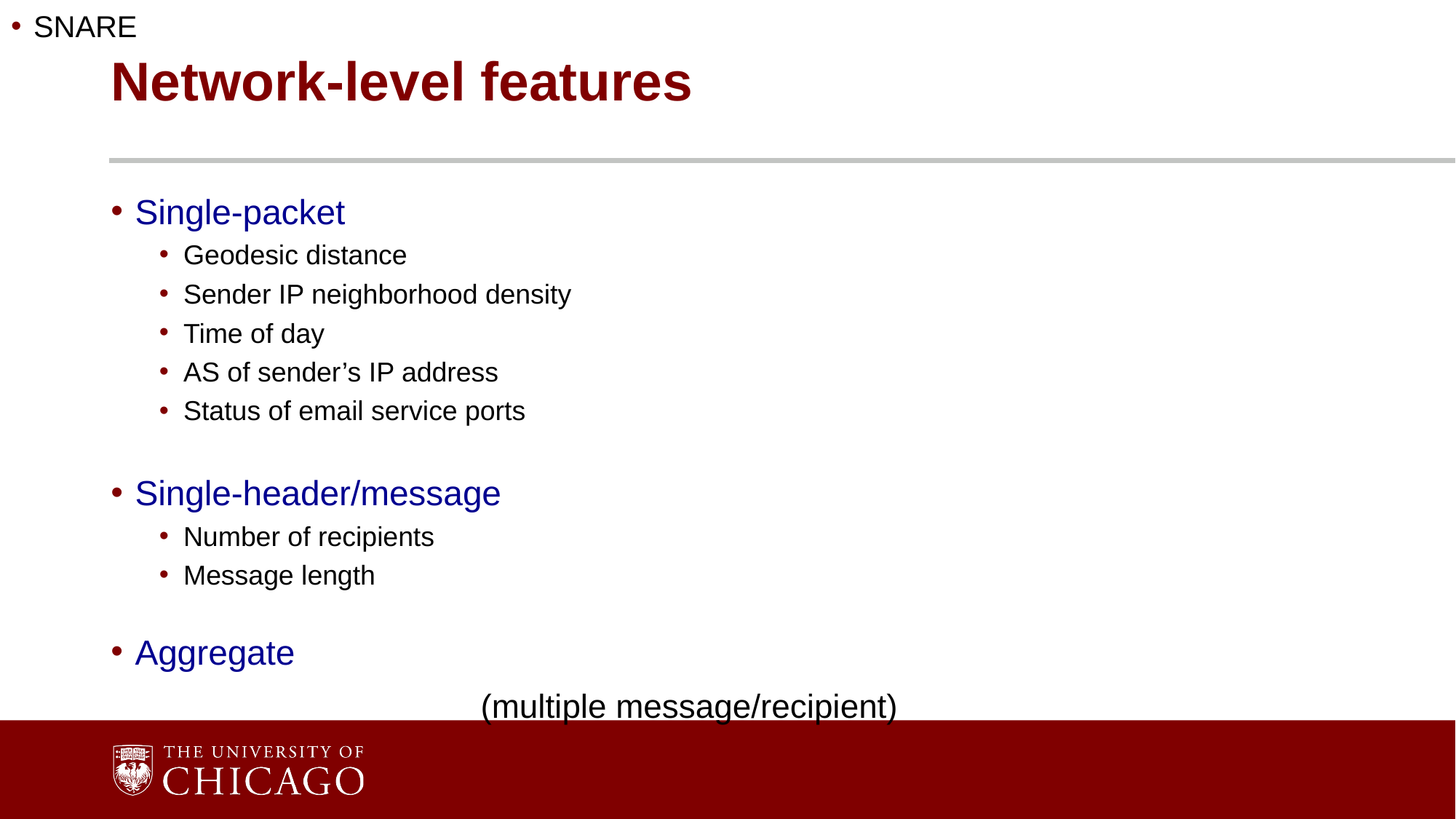

# Network-level features
SNARE
Single-packet
Geodesic distance
Sender IP neighborhood density
Time of day
AS of sender’s IP address
Status of email service ports

Single-header/message
Number of recipients
Message length

Aggregate
(multiple message/recipient)